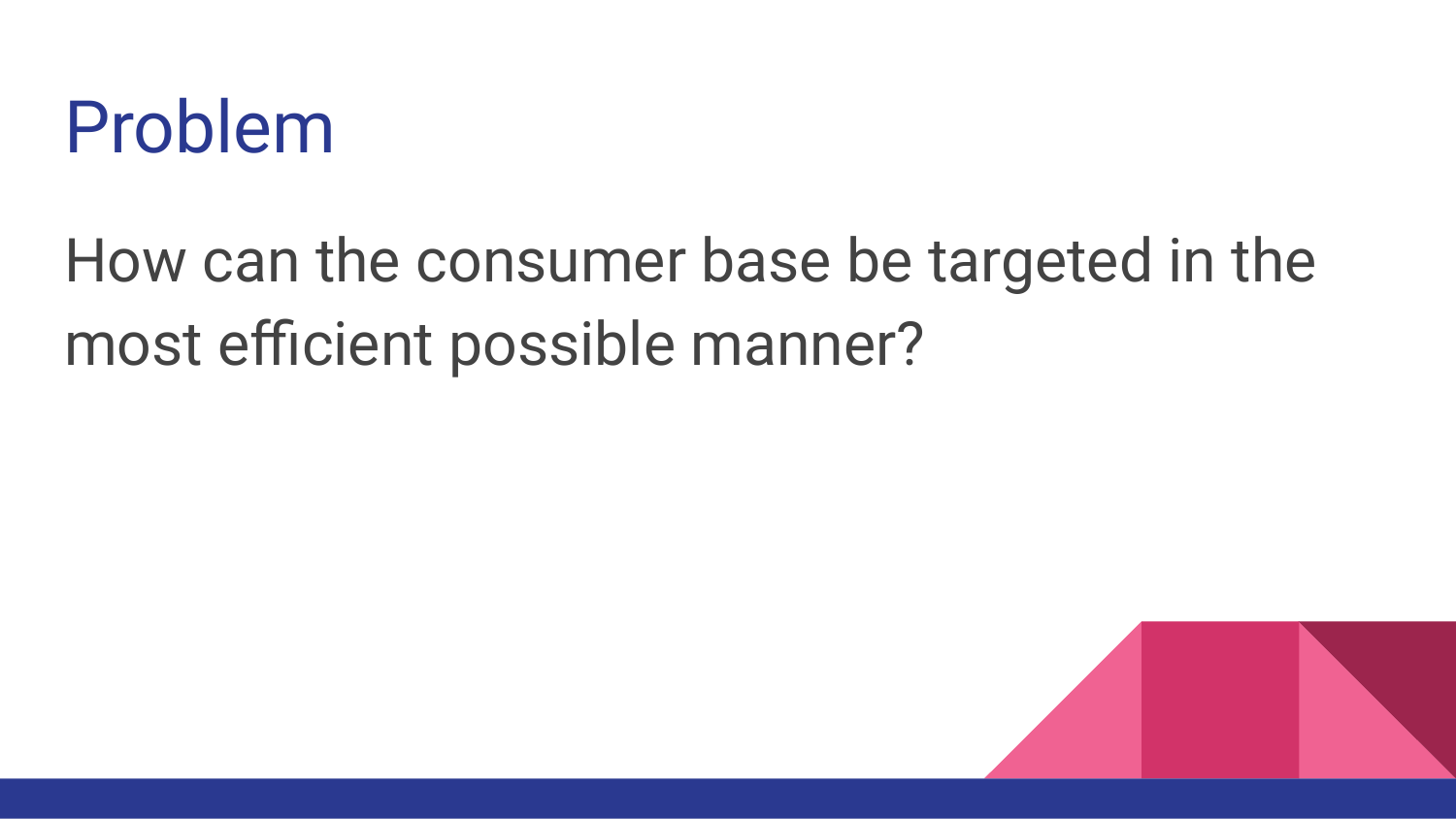

# Problem
How can the consumer base be targeted in the most efficient possible manner?